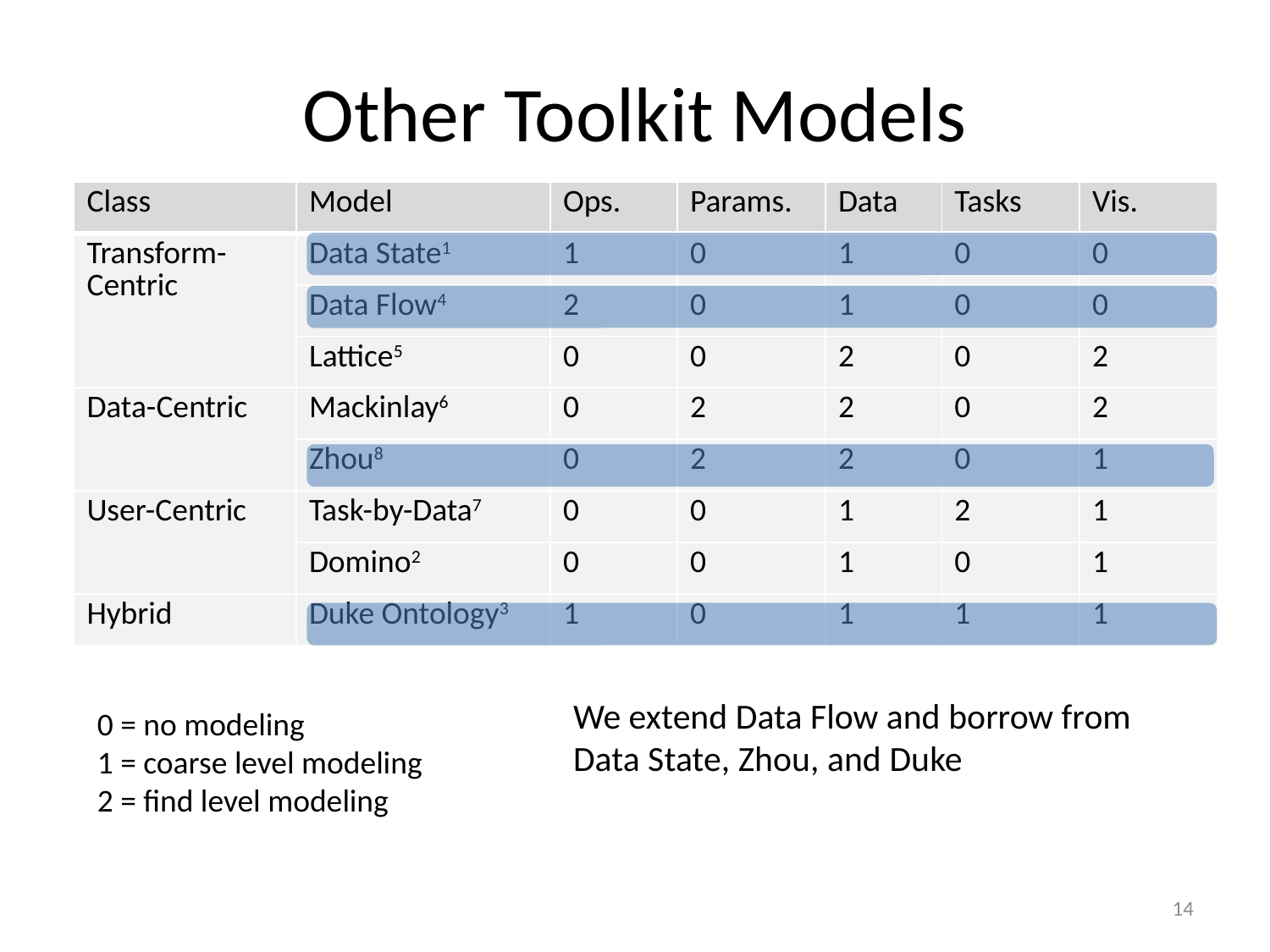

# Other Toolkit Models
| Class | Model | Ops. | Params. | Data | Tasks | Vis. |
| --- | --- | --- | --- | --- | --- | --- |
| Transform-Centric | Data State1 | 1 | 0 | 1 | 0 | 0 |
|  | Data Flow4 | 2 | 0 | 1 | 0 | 0 |
|  | Lattice5 | 0 | 0 | 2 | 0 | 2 |
| Data-Centric | Mackinlay6 | 0 | 2 | 2 | 0 | 2 |
|  | Zhou8 | 0 | 2 | 2 | 0 | 1 |
| User-Centric | Task-by-Data7 | 0 | 0 | 1 | 2 | 1 |
|  | Domino2 | 0 | 0 | 1 | 0 | 1 |
| Hybrid | Duke Ontology3 | 1 | 0 | 1 | 1 | 1 |

We extend Data Flow and borrow from Data State, Zhou, and Duke
0 = no modeling
1 = coarse level modeling
2 = find level modeling
14